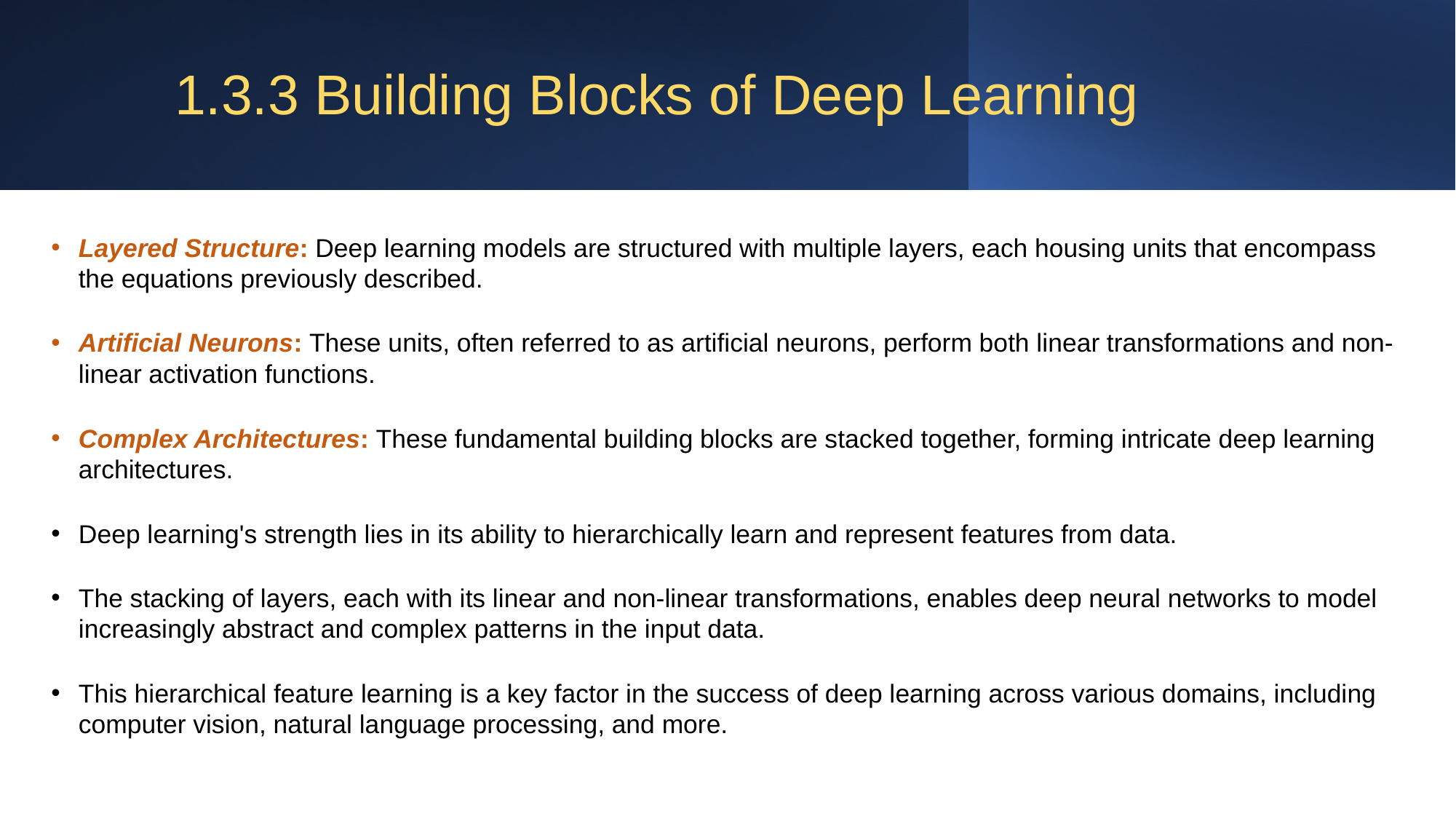

# 1.3.3 Building Blocks of Deep Learning
Layered Structure: Deep learning models are structured with multiple layers, each housing units that encompass the equations previously described.
Artificial Neurons: These units, often referred to as artificial neurons, perform both linear transformations and non-linear activation functions.
Complex Architectures: These fundamental building blocks are stacked together, forming intricate deep learning architectures.
Deep learning's strength lies in its ability to hierarchically learn and represent features from data.
The stacking of layers, each with its linear and non-linear transformations, enables deep neural networks to model increasingly abstract and complex patterns in the input data.
This hierarchical feature learning is a key factor in the success of deep learning across various domains, including computer vision, natural language processing, and more.
11